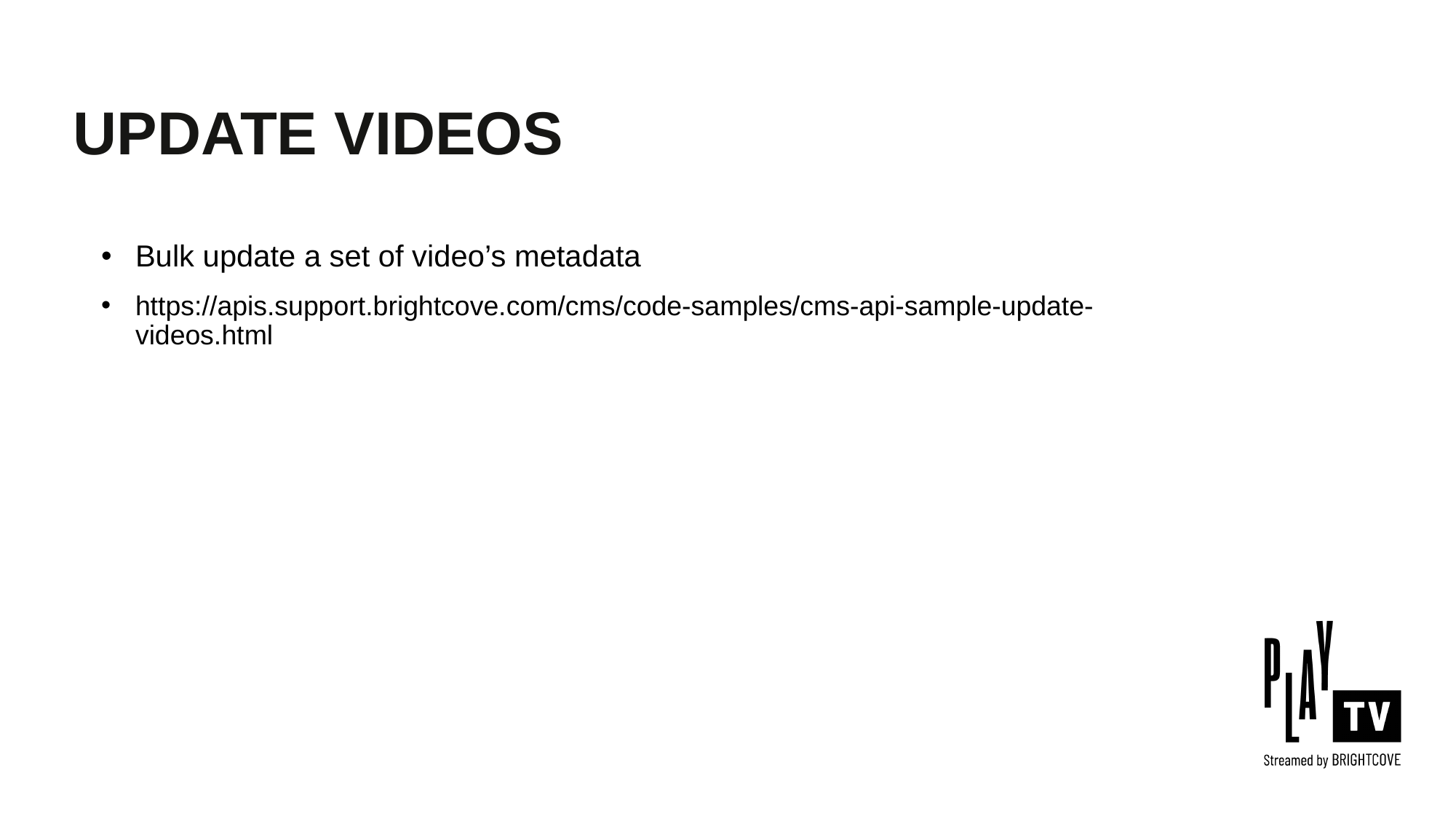

UPDATE VIDEOS
Bulk update a set of video’s metadata
https://apis.support.brightcove.com/cms/code-samples/cms-api-sample-update-videos.html